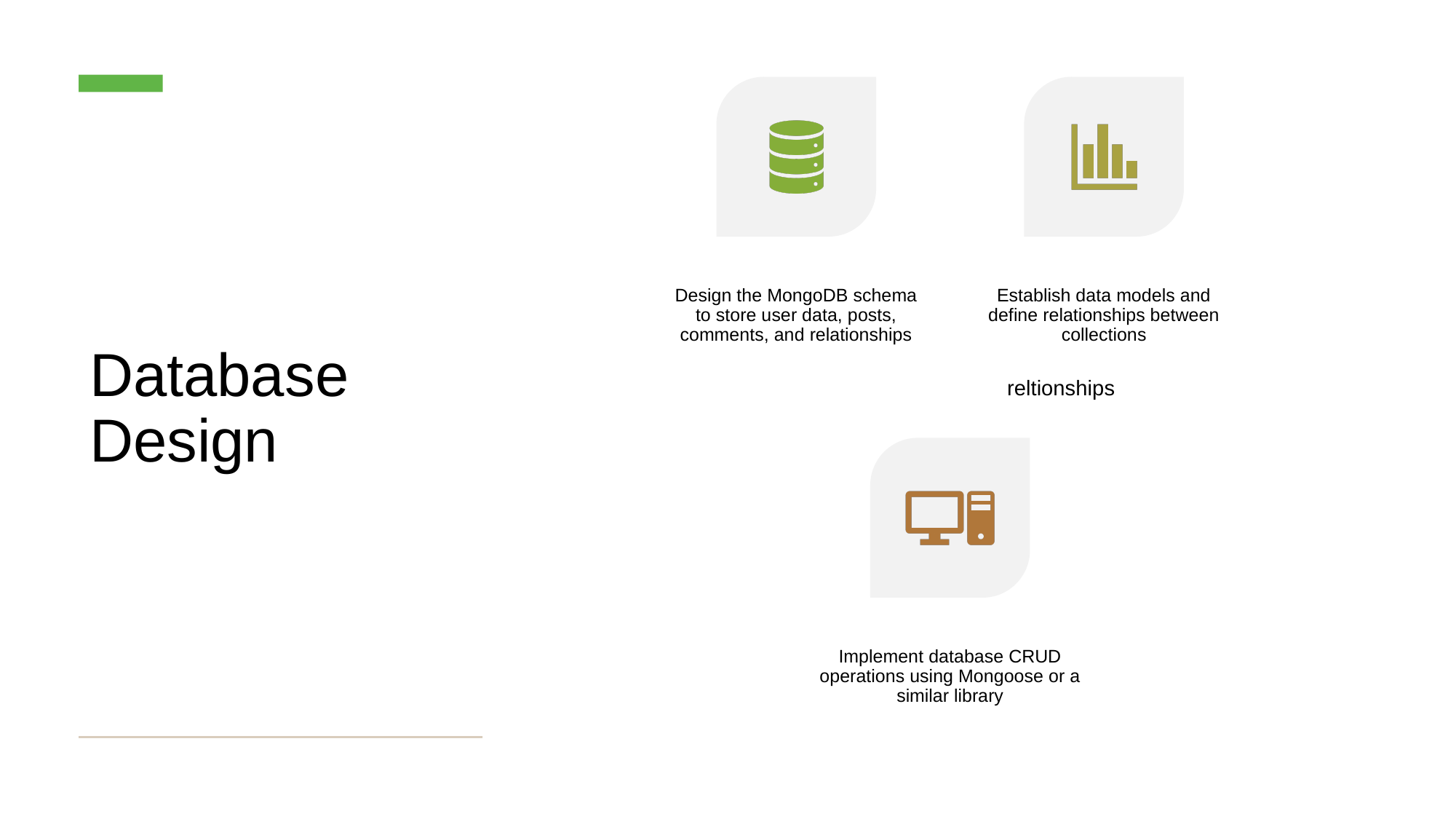

Design the MongoDB schema to store user data, posts, comments, and relationships
Establish data models and define relationships between collections
Implement database CRUD operations using Mongoose or a similar library
# Database Design
reltionships